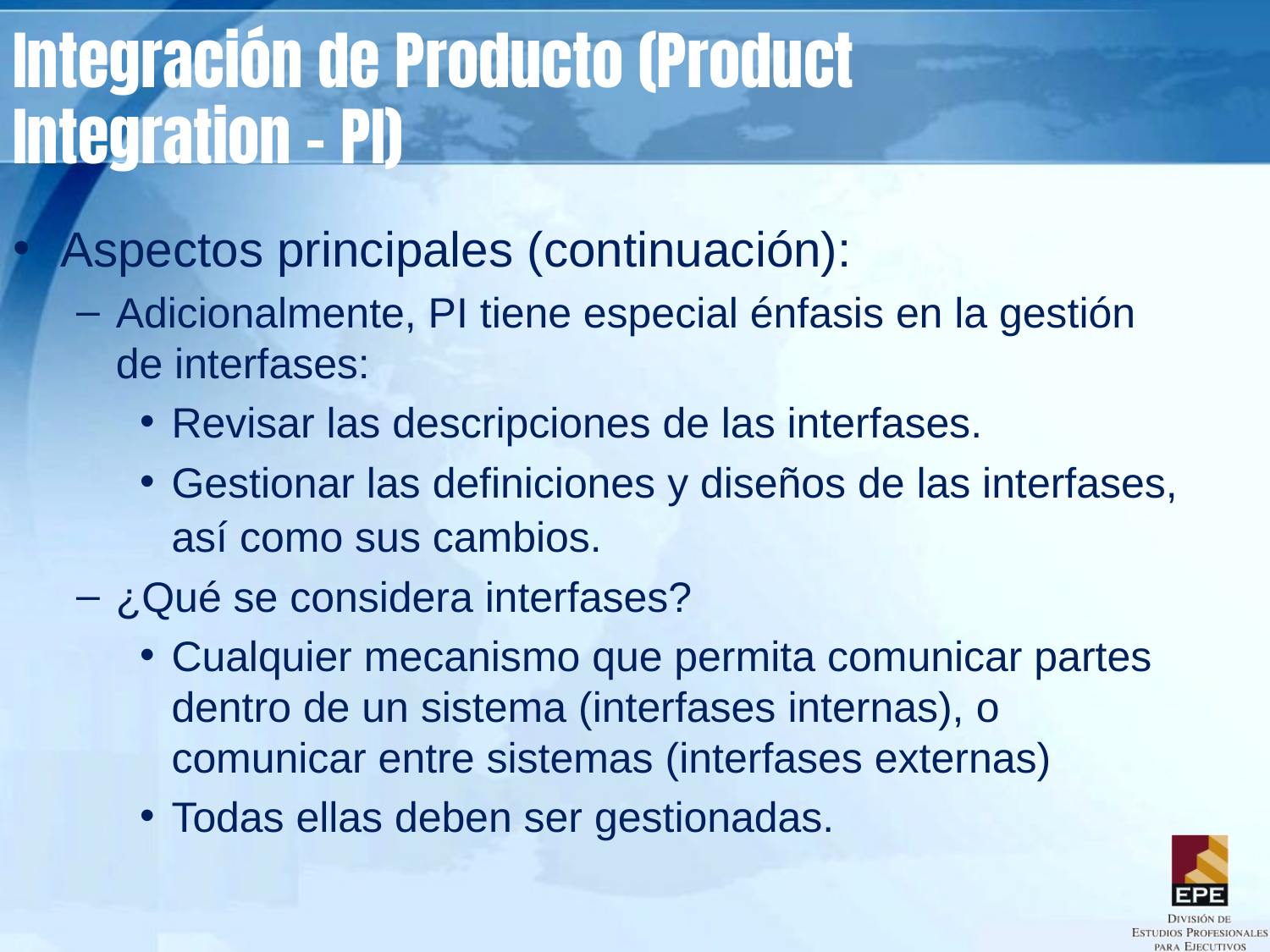

# Integración de Producto (Product Integration – PI)
Aspectos principales (continuación):
Adicionalmente, PI tiene especial énfasis en la gestión de interfases:
Revisar las descripciones de las interfases.
Gestionar las definiciones y diseños de las interfases, así como sus cambios.
¿Qué se considera interfases?
Cualquier mecanismo que permita comunicar partes dentro de un sistema (interfases internas), o comunicar entre sistemas (interfases externas)
Todas ellas deben ser gestionadas.